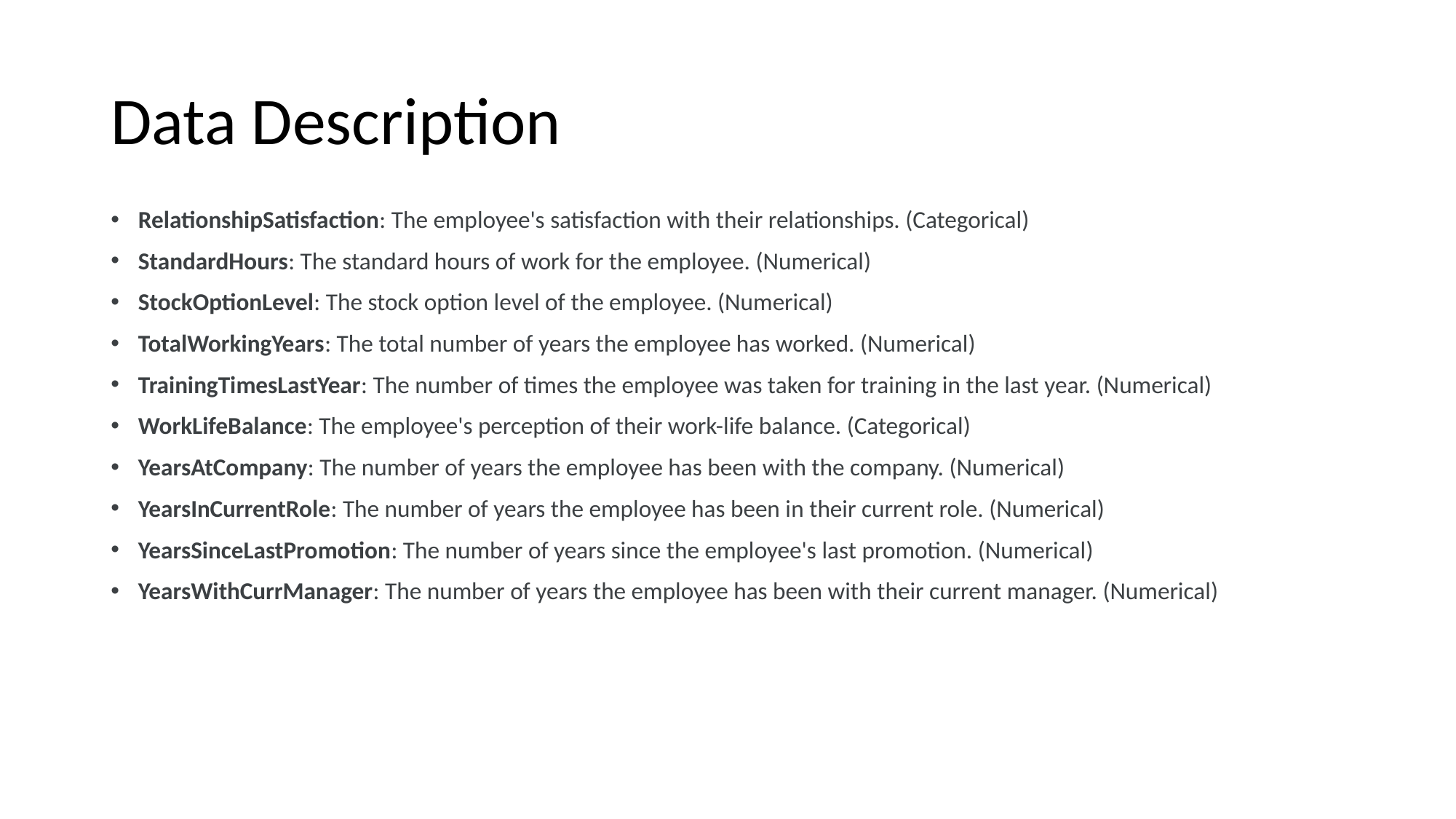

# Data Description
RelationshipSatisfaction: The employee's satisfaction with their relationships. (Categorical)
StandardHours: The standard hours of work for the employee. (Numerical)
StockOptionLevel: The stock option level of the employee. (Numerical)
TotalWorkingYears: The total number of years the employee has worked. (Numerical)
TrainingTimesLastYear: The number of times the employee was taken for training in the last year. (Numerical)
WorkLifeBalance: The employee's perception of their work-life balance. (Categorical)
YearsAtCompany: The number of years the employee has been with the company. (Numerical)
YearsInCurrentRole: The number of years the employee has been in their current role. (Numerical)
YearsSinceLastPromotion: The number of years since the employee's last promotion. (Numerical)
YearsWithCurrManager: The number of years the employee has been with their current manager. (Numerical)